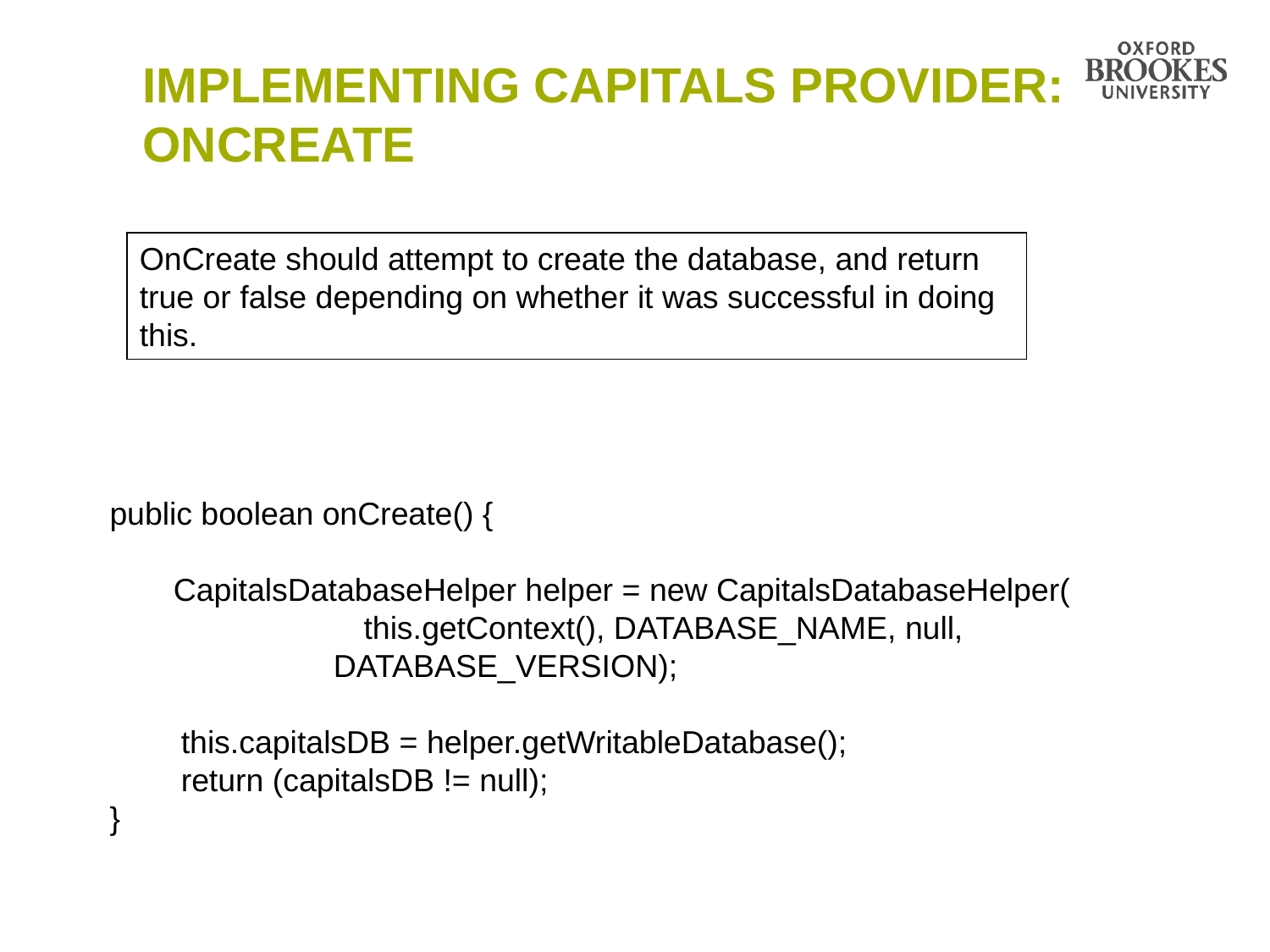

# IMPLEMENTING CAPITALS PROVIDER: ONCREATE
OnCreate should attempt to create the database, and return true or false depending on whether it was successful in doing this.
	public boolean onCreate() {

          CapitalsDatabaseHelper helper = new CapitalsDatabaseHelper(
			this.getContext(), DATABASE_NAME, null,
                            DATABASE_VERSION);

	        this.capitalsDB = helper.getWritableDatabase();
	        return (capitalsDB != null);
	}